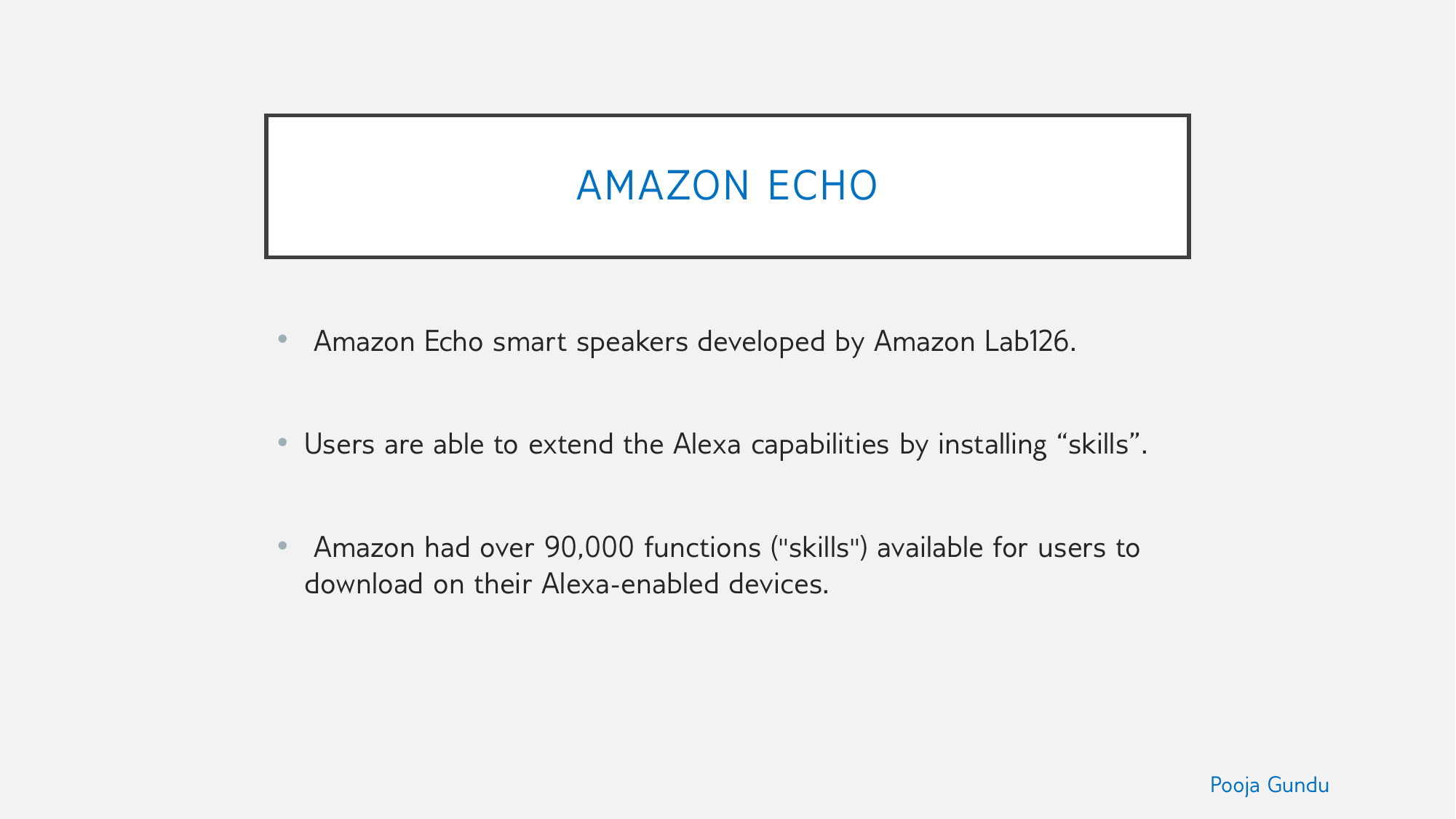

# Amazon Echo
 Amazon Echo smart speakers developed by Amazon Lab126.

Users are able to extend the Alexa capabilities by installing “skills”.

 Amazon had over 90,000 functions ("skills") available for users to download on their Alexa-enabled devices.
Pooja Gundu